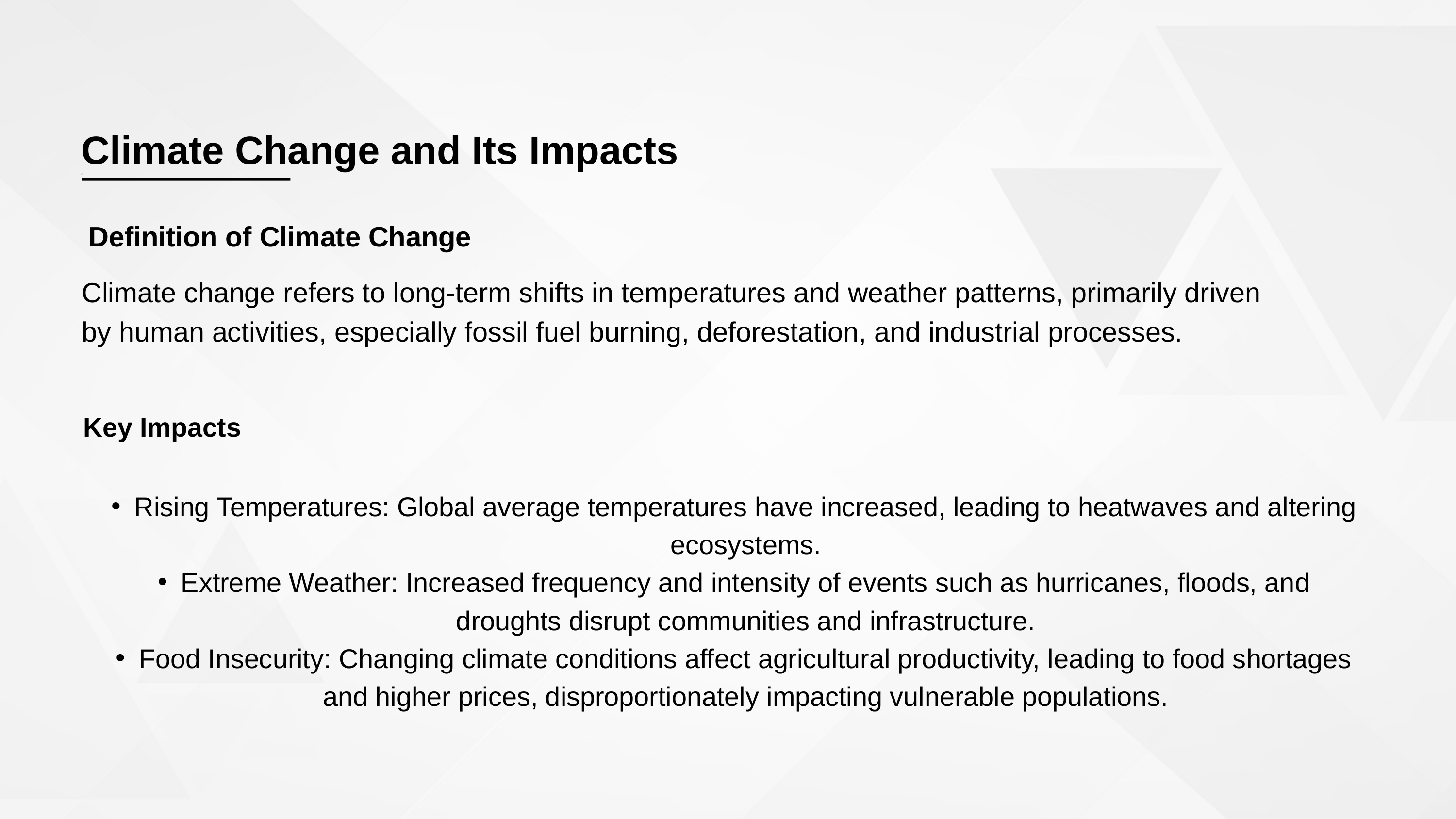

Climate Change and Its Impacts

Definition of Climate Change
Climate change refers to long-term shifts in temperatures and weather patterns, primarily driven by human activities, especially fossil fuel burning, deforestation, and industrial processes.
Key Impacts
Rising Temperatures: Global average temperatures have increased, leading to heatwaves and altering ecosystems.
Extreme Weather: Increased frequency and intensity of events such as hurricanes, floods, and droughts disrupt communities and infrastructure.
Food Insecurity: Changing climate conditions affect agricultural productivity, leading to food shortages and higher prices, disproportionately impacting vulnerable populations.